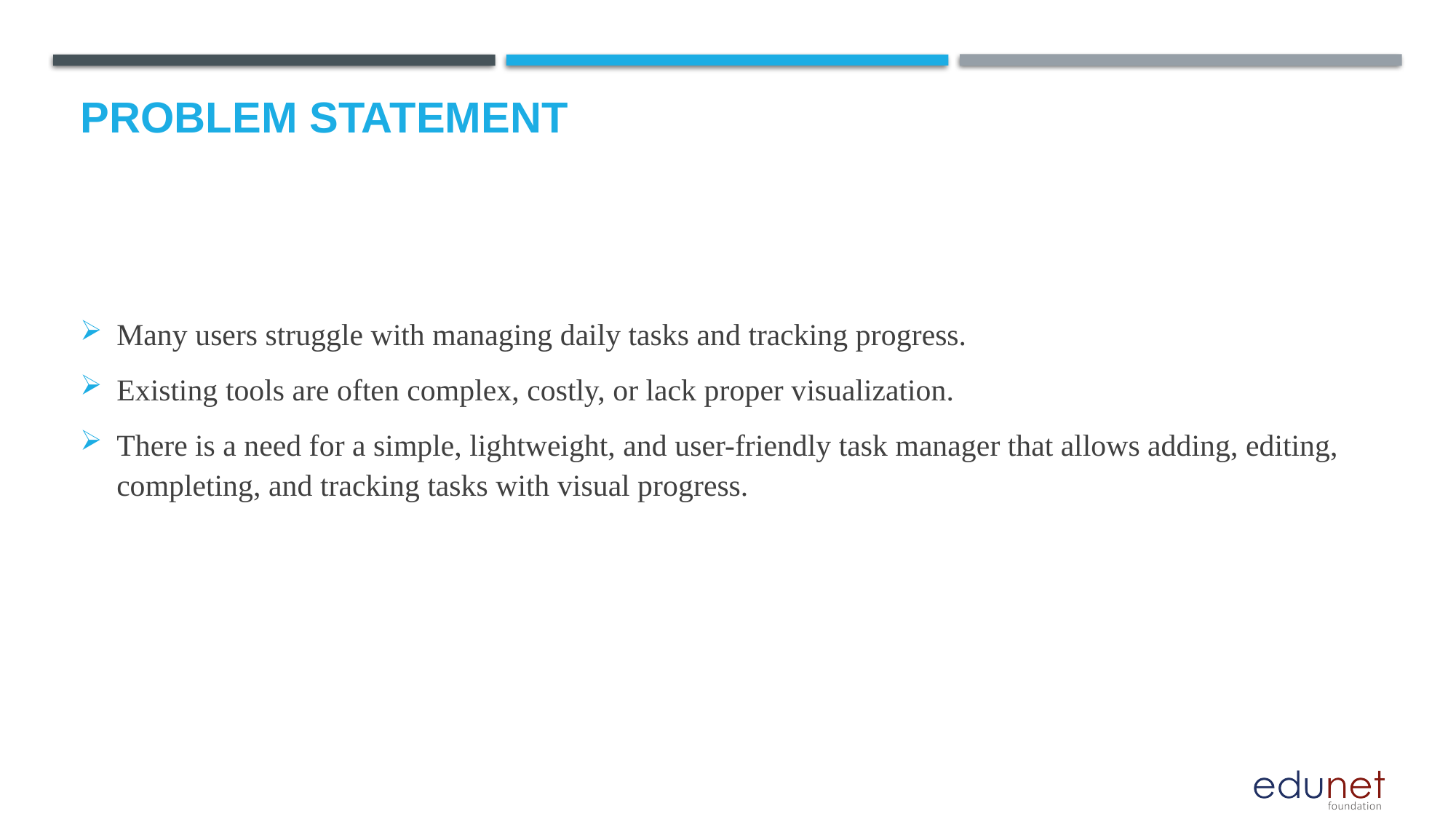

# Problem Statement
Many users struggle with managing daily tasks and tracking progress.
Existing tools are often complex, costly, or lack proper visualization.
There is a need for a simple, lightweight, and user-friendly task manager that allows adding, editing, completing, and tracking tasks with visual progress.